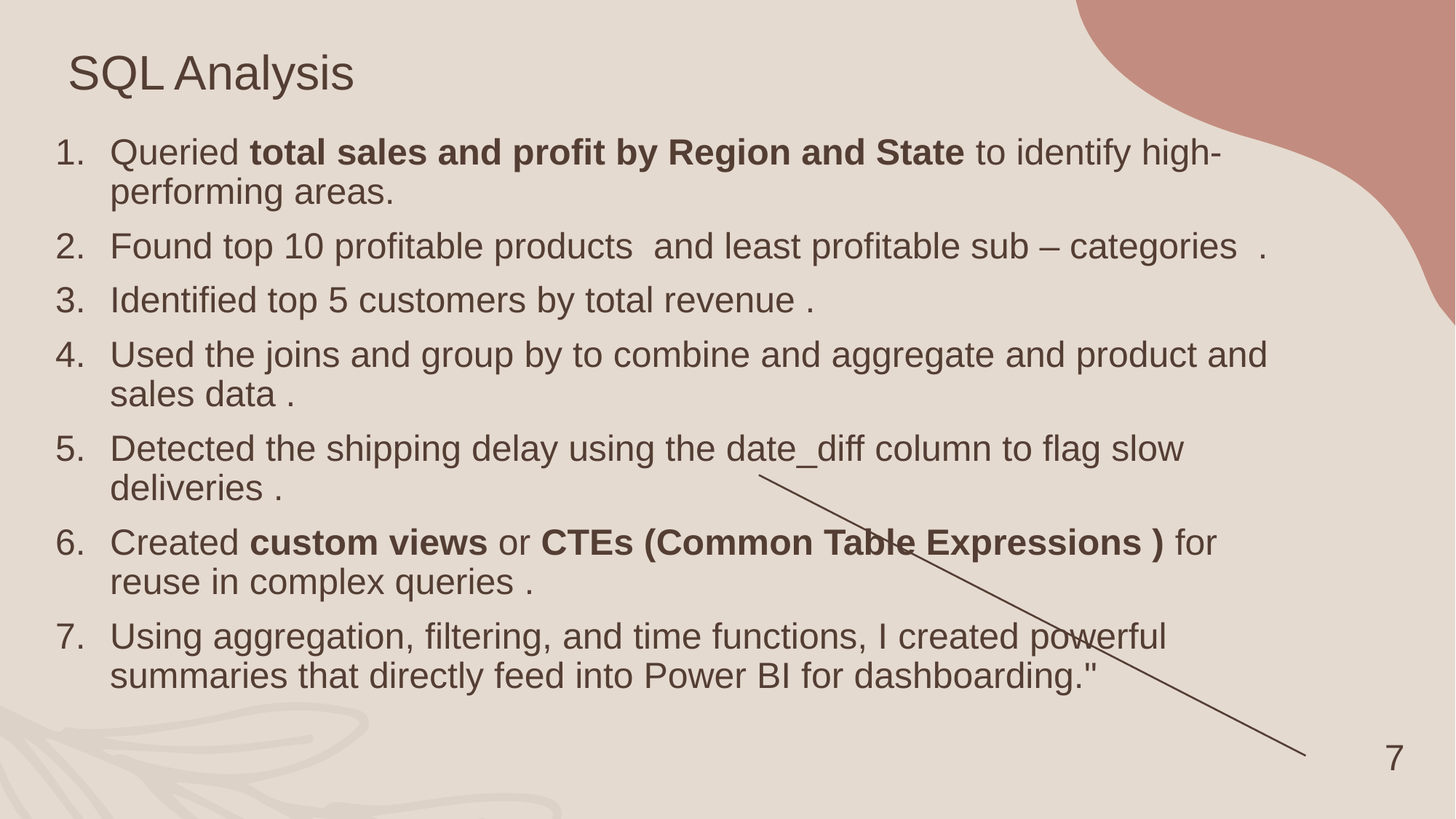

# SQL Analysis

Queried total sales and profit by Region and State to identify high-performing areas.
Found top 10 profitable products  and least profitable sub – categories  .
Identified top 5 customers by total revenue .
Used the joins and group by to combine and aggregate and product and sales data .
Detected the shipping delay using the date_diff column to flag slow deliveries .
Created custom views or CTEs (Common Table Expressions ) for reuse in complex queries .
Using aggregation, filtering, and time functions, I created powerful summaries that directly feed into Power BI for dashboarding."
7